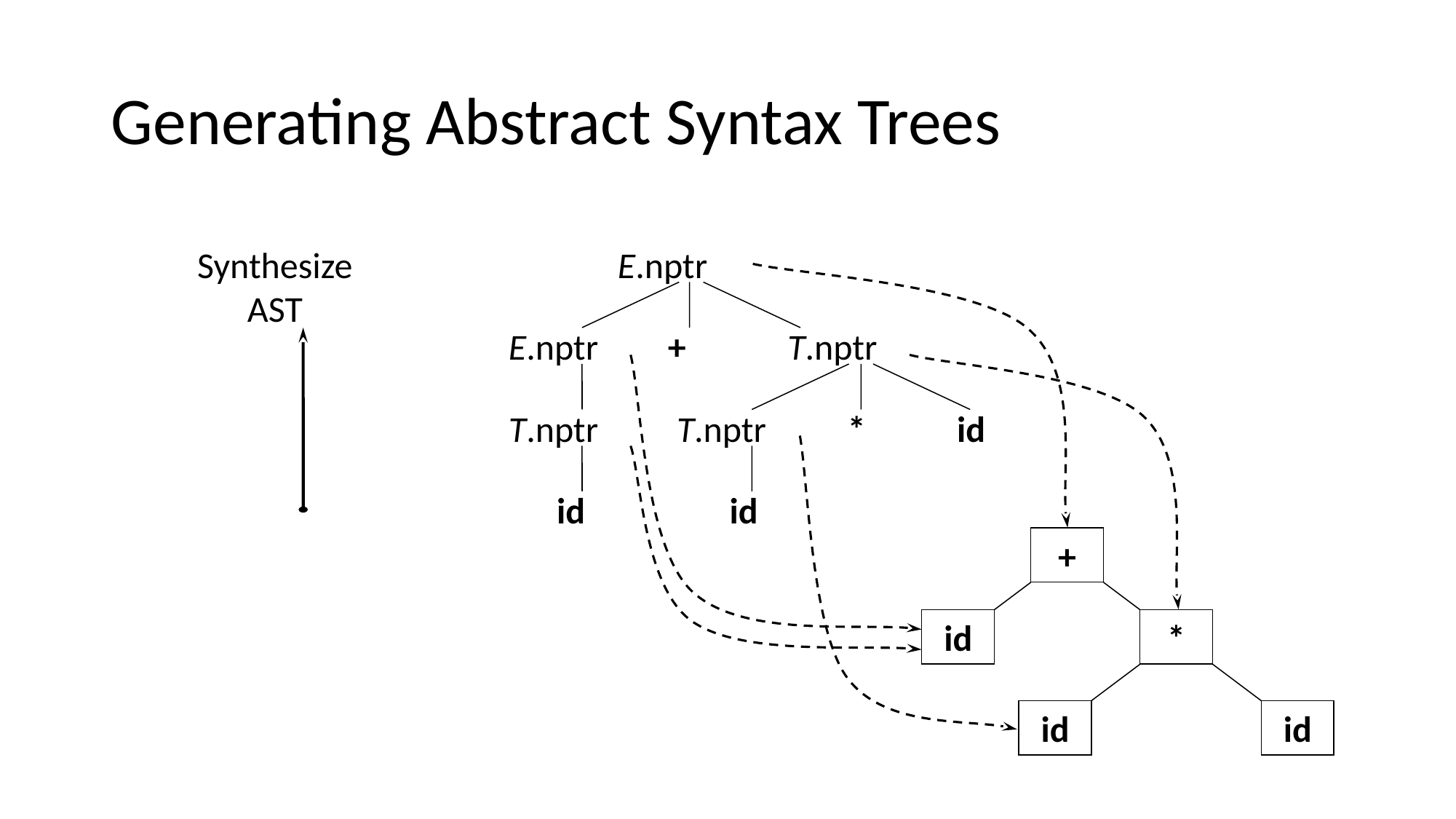

# Generating Abstract Syntax Trees
Synthesize
AST
E.nptr

E.nptr
+
T.nptr

T.nptr
T.nptr
*
id

id
id
+

id
*

id
id